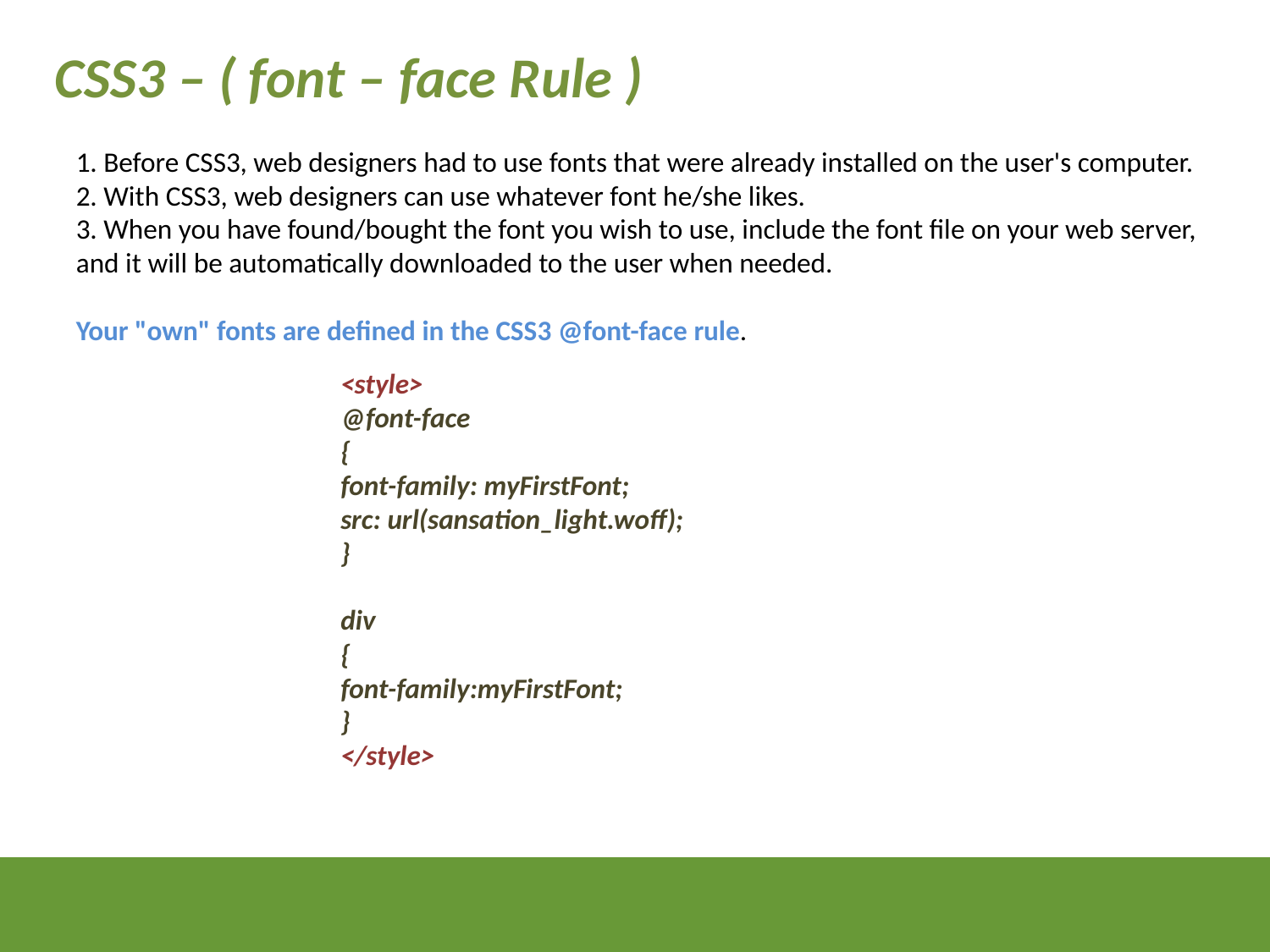

CSS3 – ( font – face Rule )
1. Before CSS3, web designers had to use fonts that were already installed on the user's computer.
2. With CSS3, web designers can use whatever font he/she likes.
3. When you have found/bought the font you wish to use, include the font file on your web server, and it will be automatically downloaded to the user when needed.

Your "own" fonts are defined in the CSS3 @font-face rule.
<style> 
@font-face
{
font-family: myFirstFont;
src: url(sansation_light.woff);
}
div
{
font-family:myFirstFont;
}
</style>